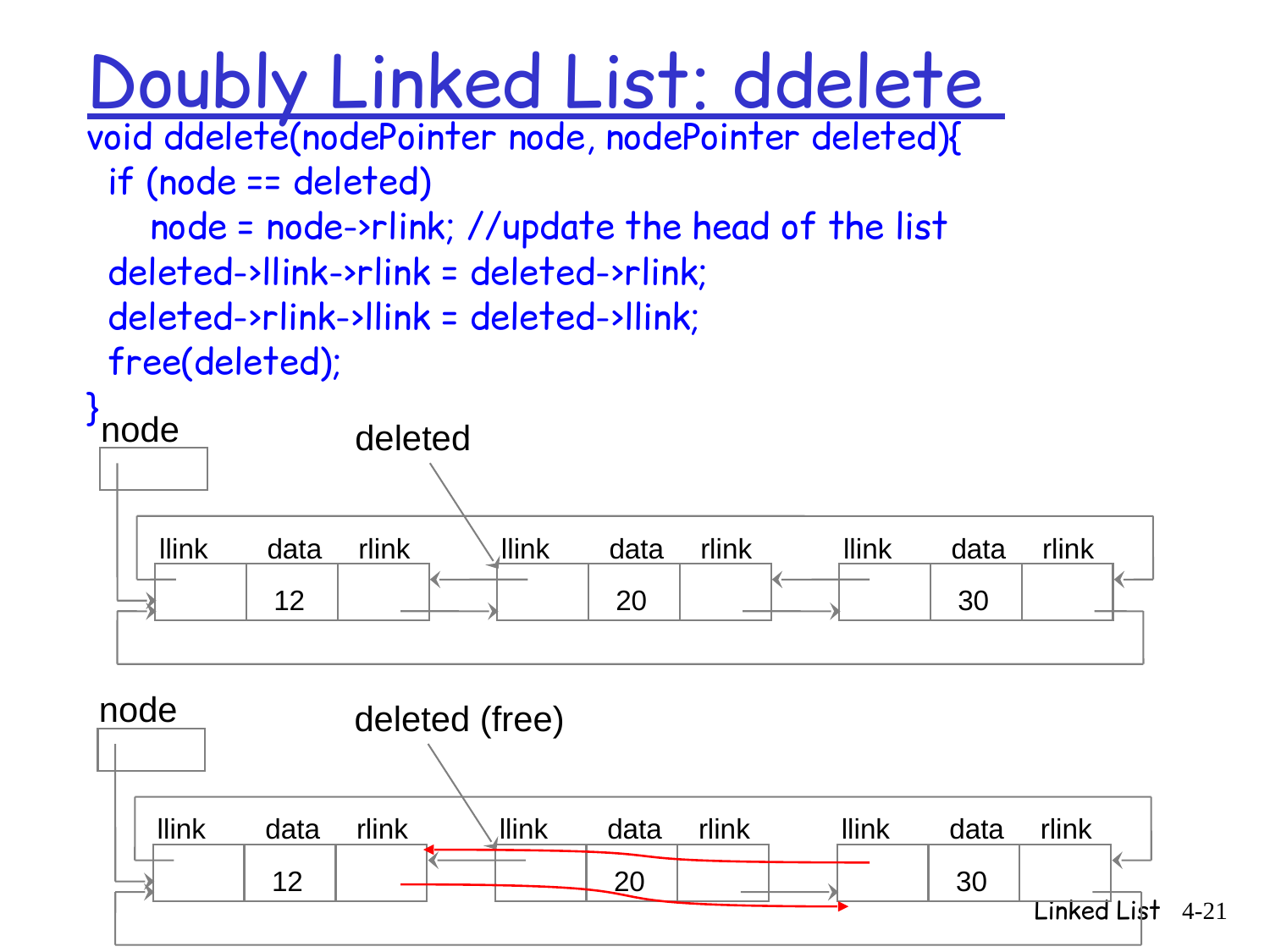

# Doubly Linked List: ddelete
void ddelete(nodePointer node, nodePointer deleted){
  if (node == deleted)
      node = node->rlink; //update the head of the list
  deleted->llink->rlink = deleted->rlink;
  deleted->rlink->llink = deleted->llink;
  free(deleted);
}

node

llink
data
rlink

12
llink
data
rlink

20
llink
data
rlink

30

deleted

node

llink
data
rlink

12
llink
data
rlink

20
llink
data
rlink

30

deleted (free)

Linked List
4-21